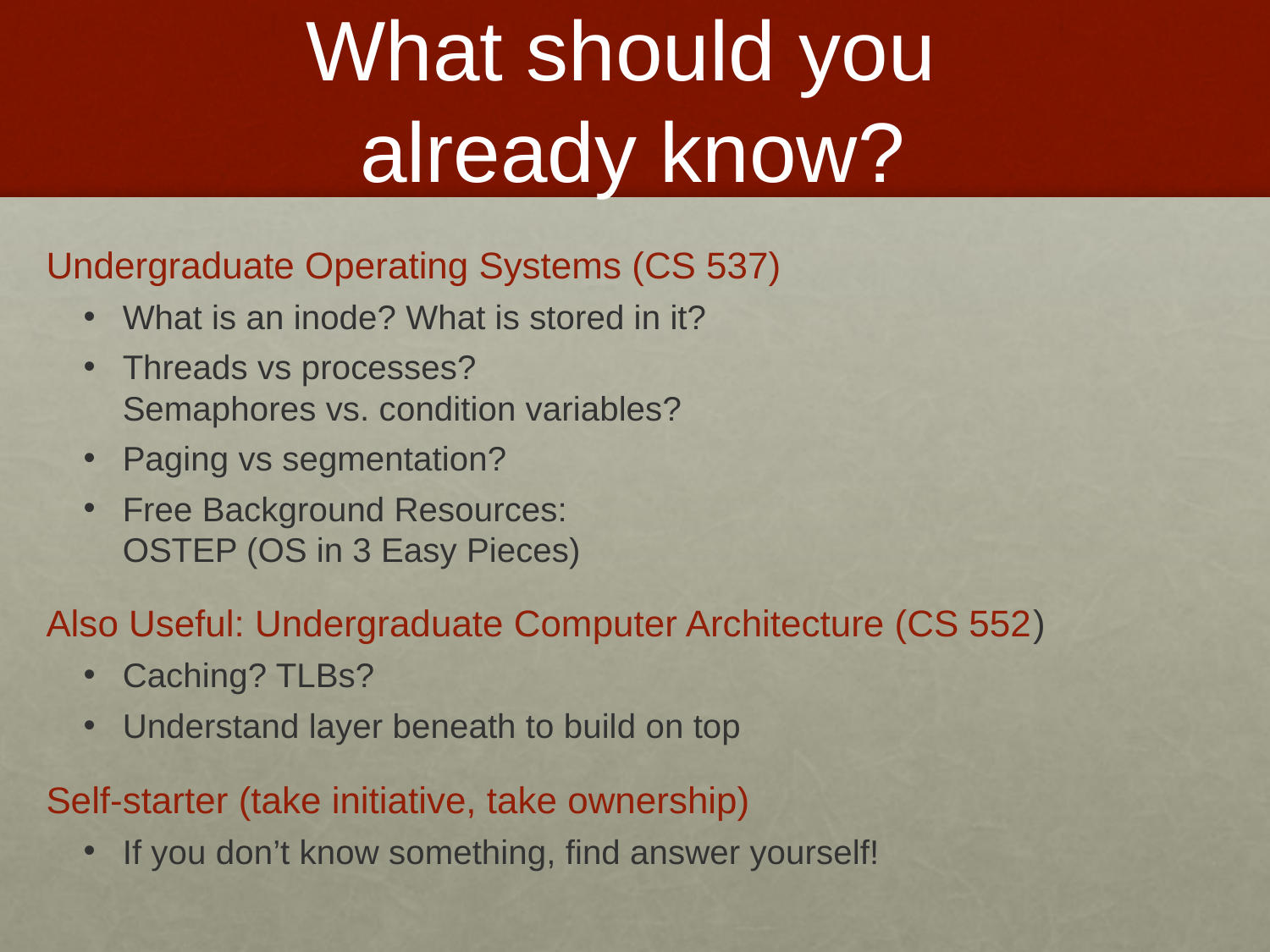

# What should you already know?
Undergraduate Operating Systems (CS 537)
What is an inode? What is stored in it?
Threads vs processes?
Semaphores vs. condition variables?
Paging vs segmentation?
Free Background Resources:
OSTEP (OS in 3 Easy Pieces)
Also Useful: Undergraduate Computer Architecture (CS 552)
Caching? TLBs?
Understand layer beneath to build on top
Self-starter (take initiative, take ownership)
If you don’t know something, find answer yourself!